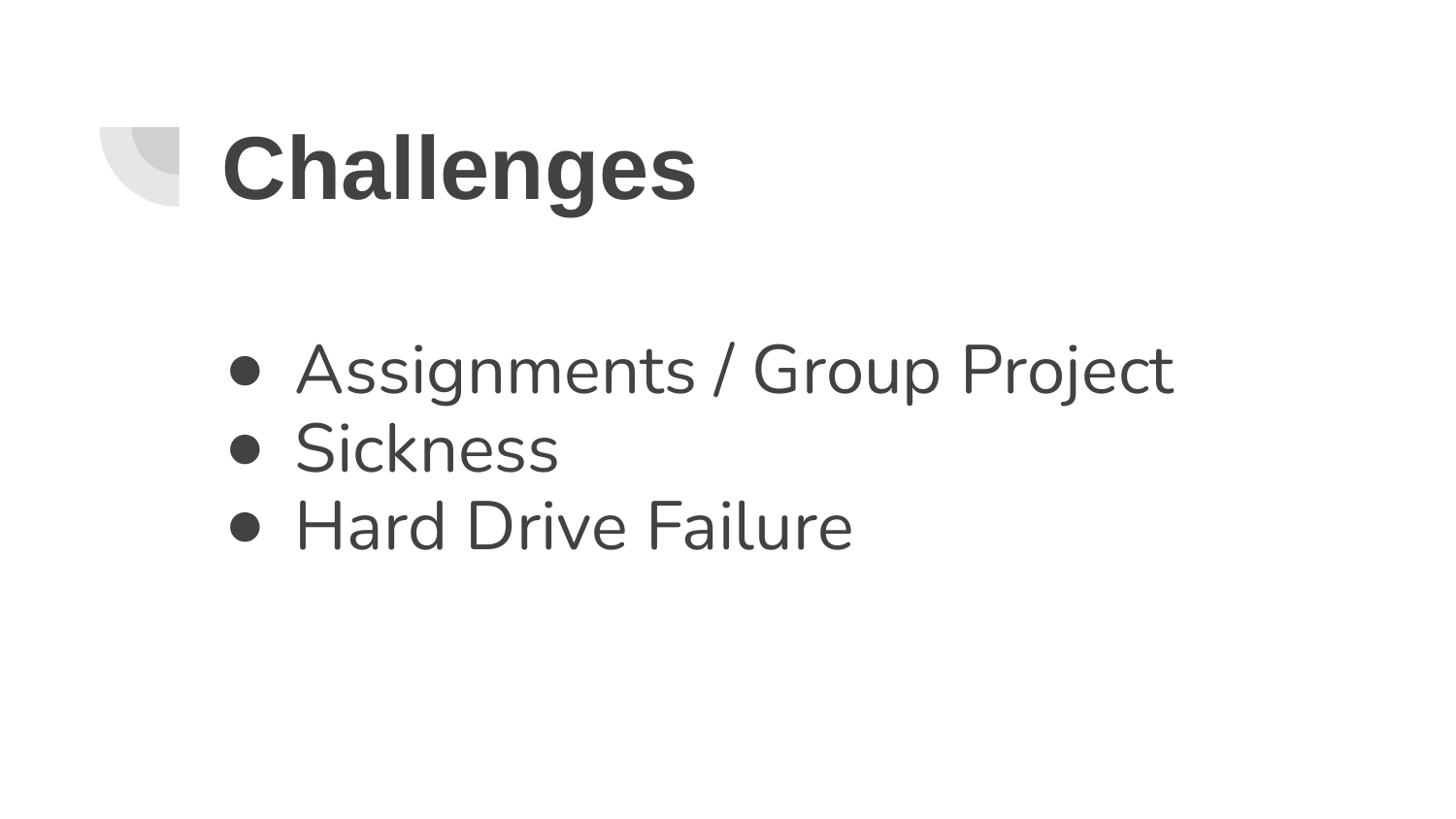

# Challenges
Assignments / Group Project
Sickness
Hard Drive Failure